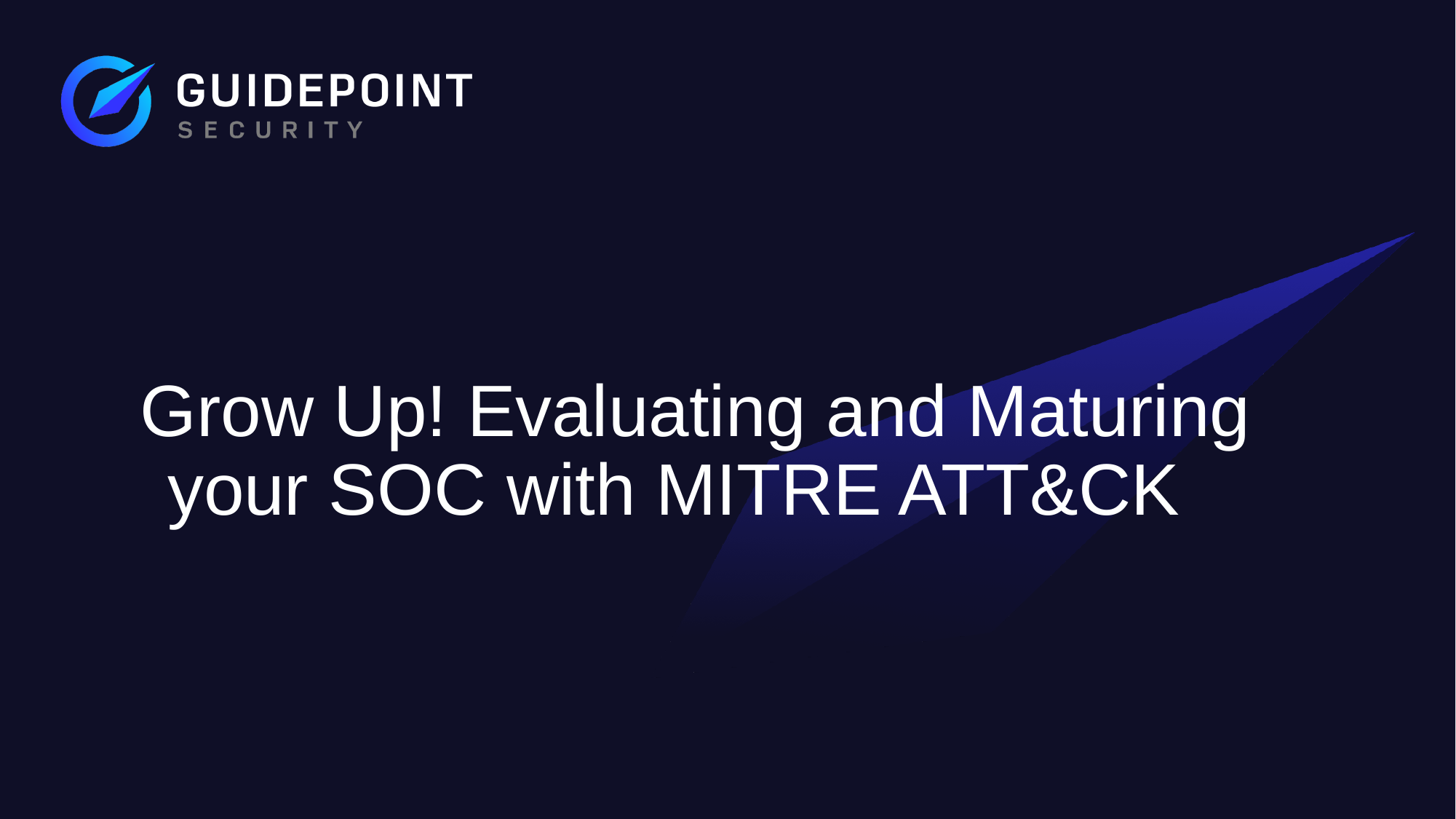

Grow Up! Evaluating and Maturing your SOC with MITRE ATT&CK